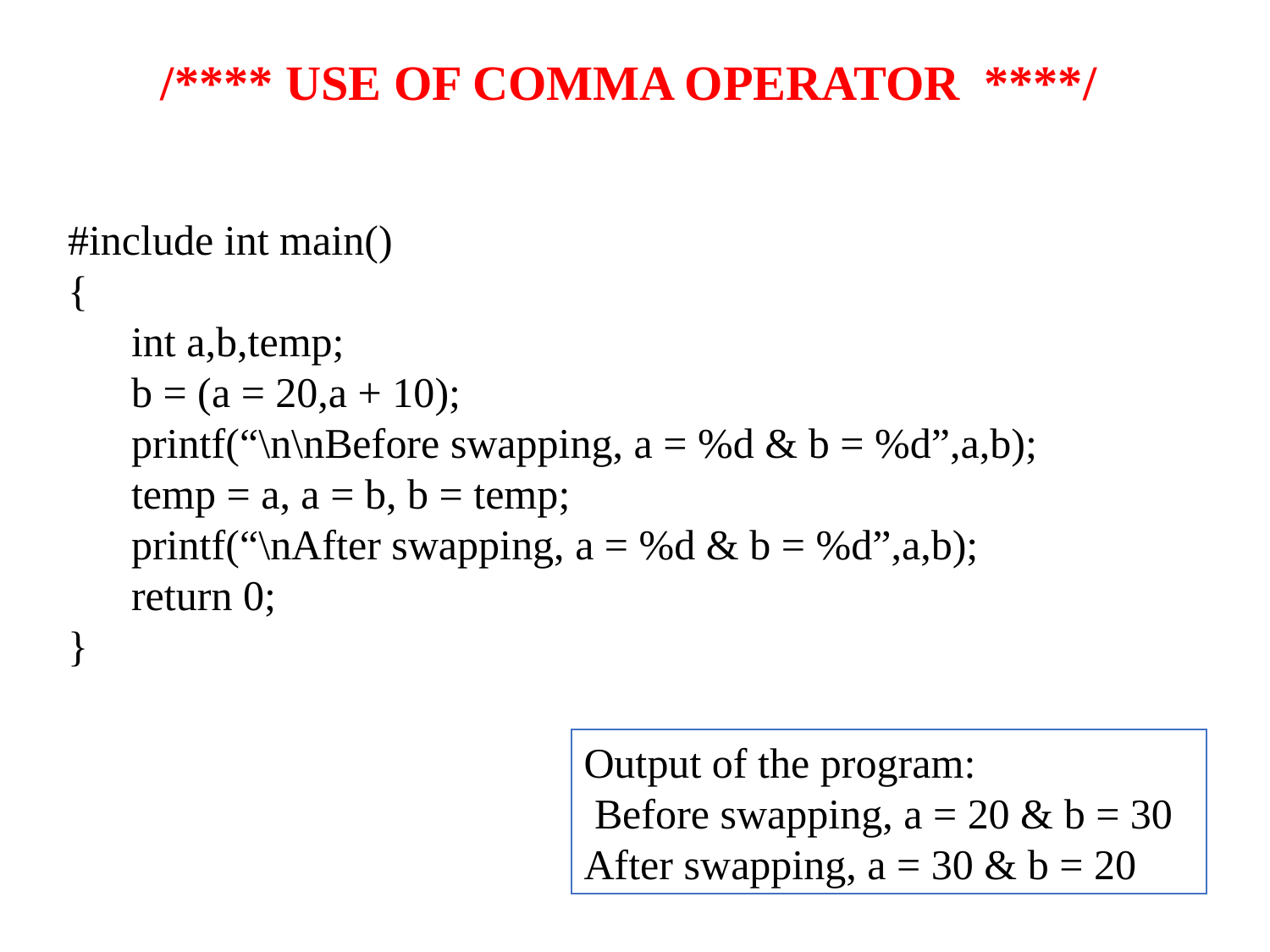

# /**** USE OF COMMA OPERATOR  ****/
#include int main()
{
int a,b,temp;
b = (a = 20,a + 10);
printf(“\n\nBefore swapping, a = %d & b = %d”,a,b);
temp = a, a = b, b = temp;
printf(“\nAfter swapping, a = %d & b = %d”,a,b);
return 0;
}
Output of the program:
 Before swapping, a = 20 & b = 30
After swapping, a = 30 & b = 20